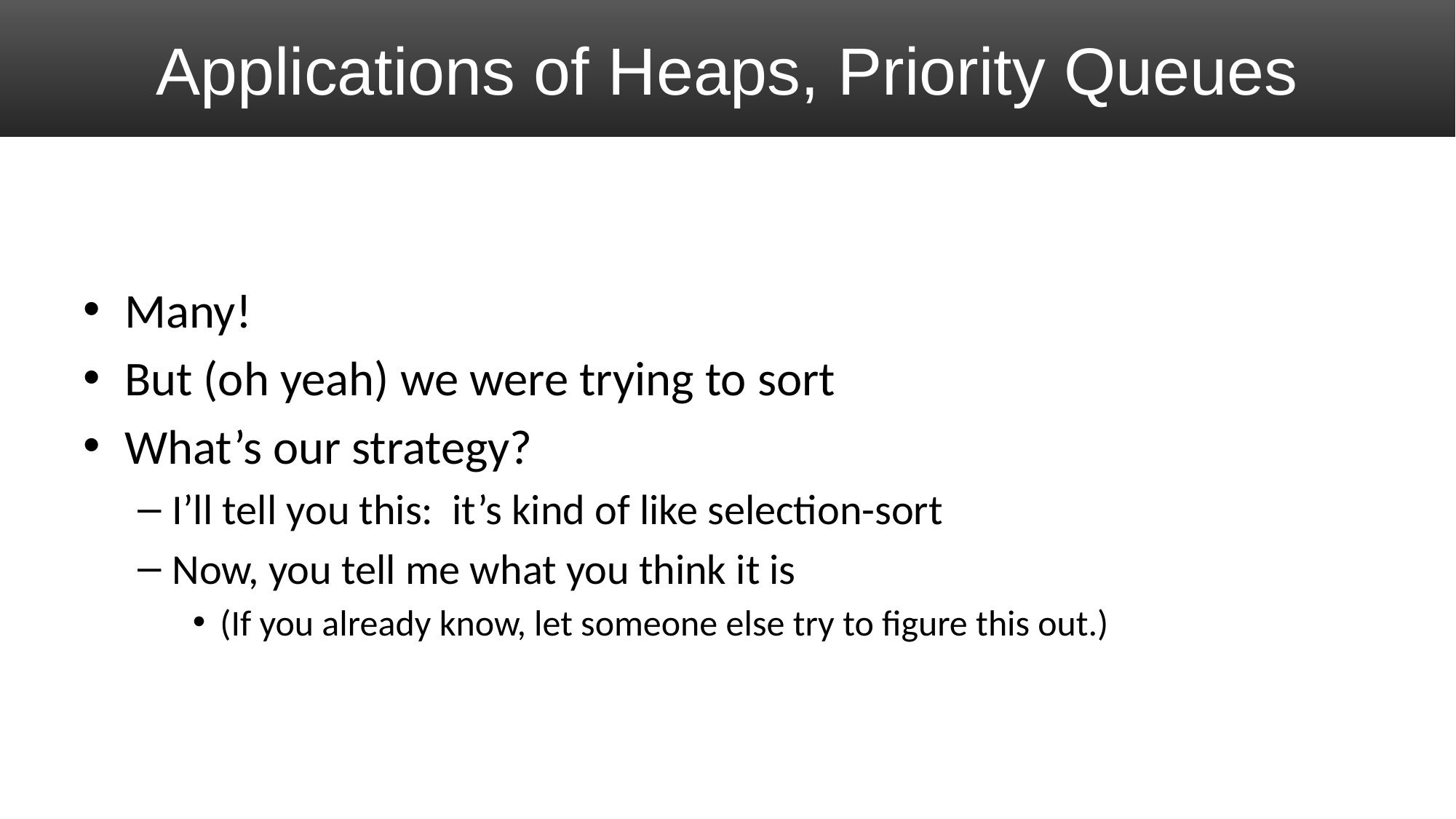

# Applications of Heaps, Priority Queues
Many!
But (oh yeah) we were trying to sort
What’s our strategy?
I’ll tell you this:  it’s kind of like selection-sort
Now, you tell me what you think it is
(If you already know, let someone else try to figure this out.)